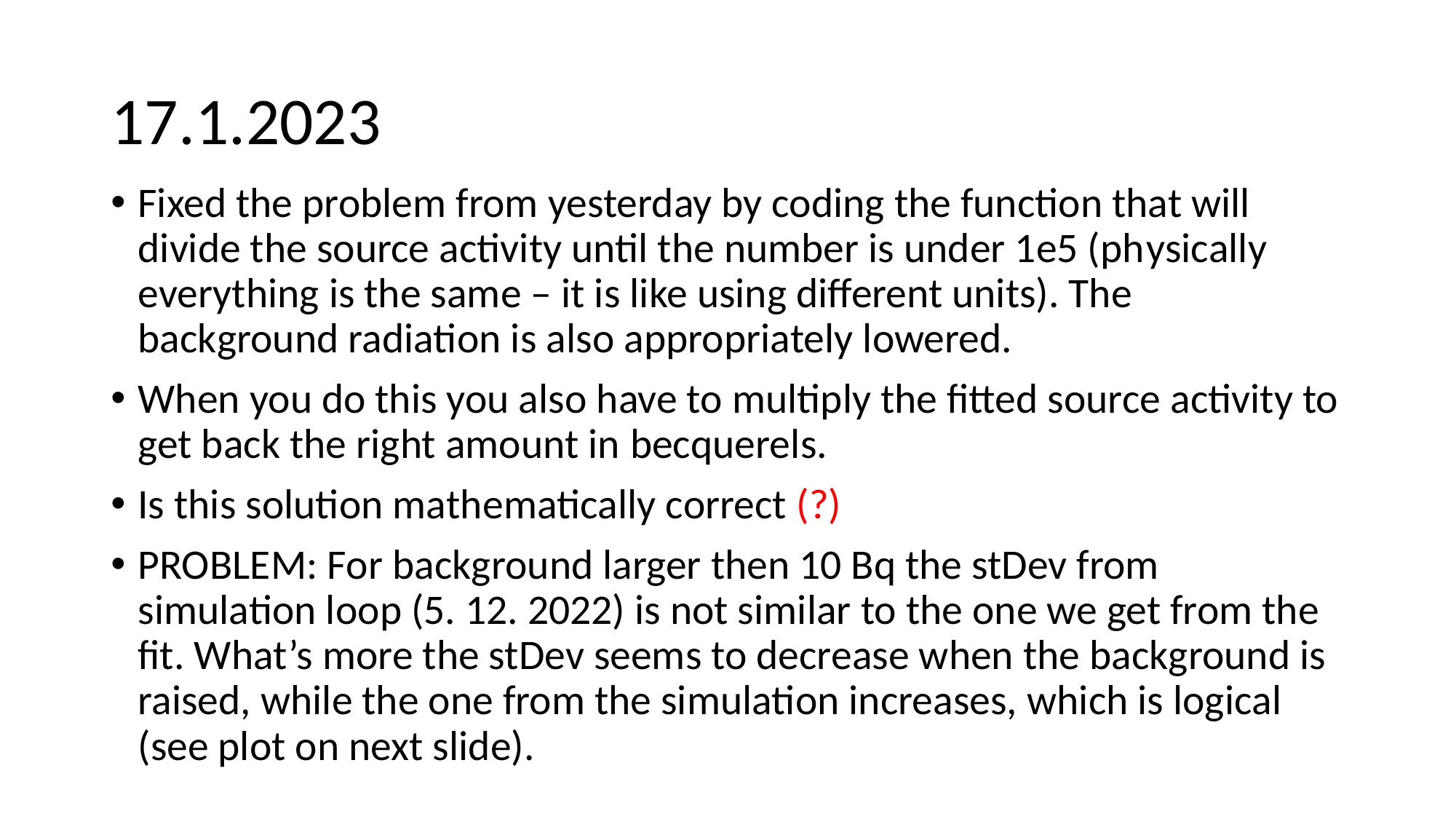

# 17.1.2023
Fixed the problem from yesterday by coding the function that will divide the source activity until the number is under 1e5 (physically everything is the same – it is like using different units). The background radiation is also appropriately lowered.
When you do this you also have to multiply the fitted source activity to get back the right amount in becquerels.
Is this solution mathematically correct (?)
PROBLEM: For background larger then 10 Bq the stDev from simulation loop (5. 12. 2022) is not similar to the one we get from the fit. What’s more the stDev seems to decrease when the background is raised, while the one from the simulation increases, which is logical (see plot on next slide).